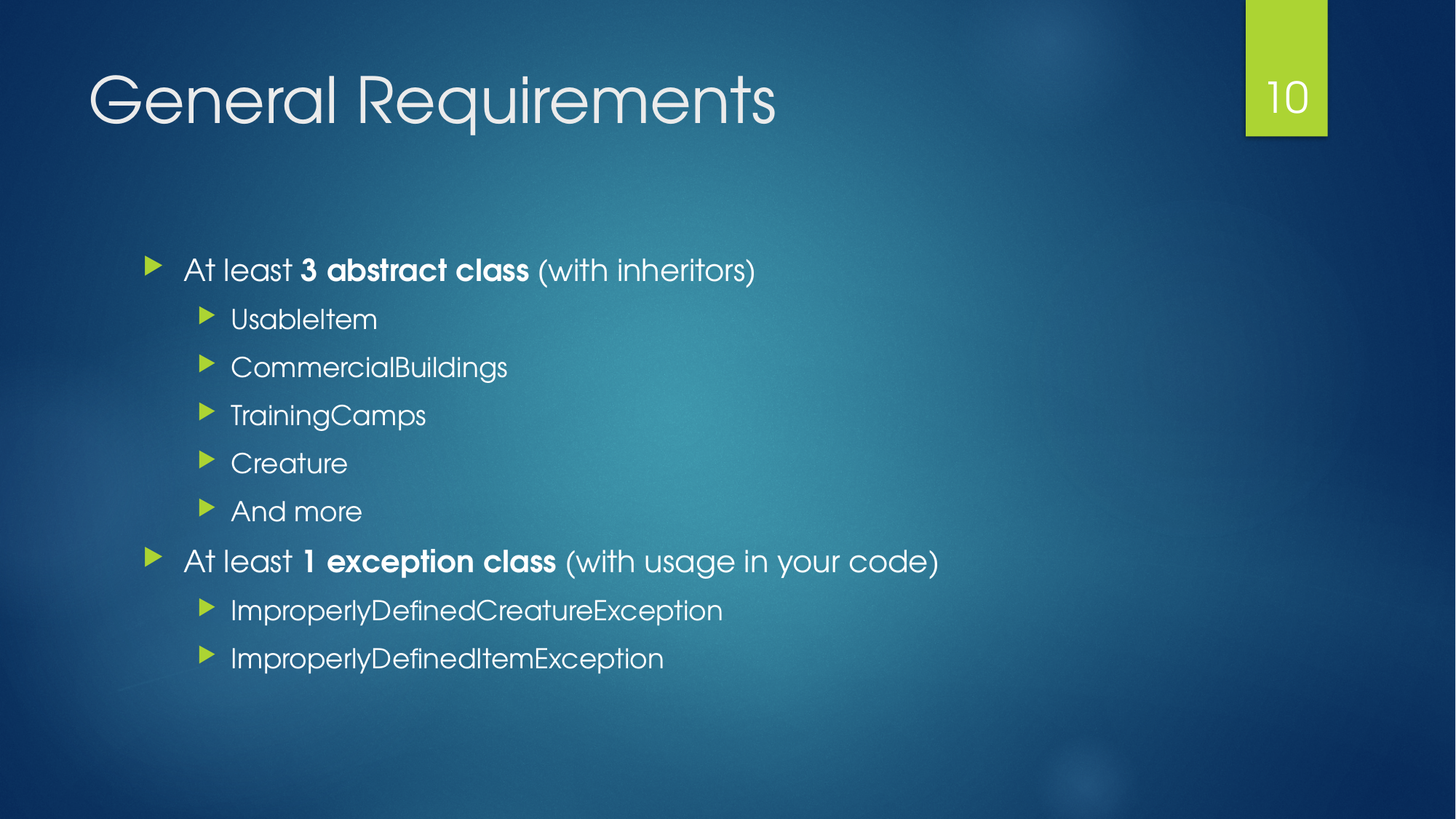

10
# General Requirements
At least 3 abstract class (with inheritors)
UsableItem
CommercialBuildings
TrainingCamps
Creature
And more
At least 1 exception class (with usage in your code)
ImproperlyDefinedCreatureException
ImproperlyDefinedItemException